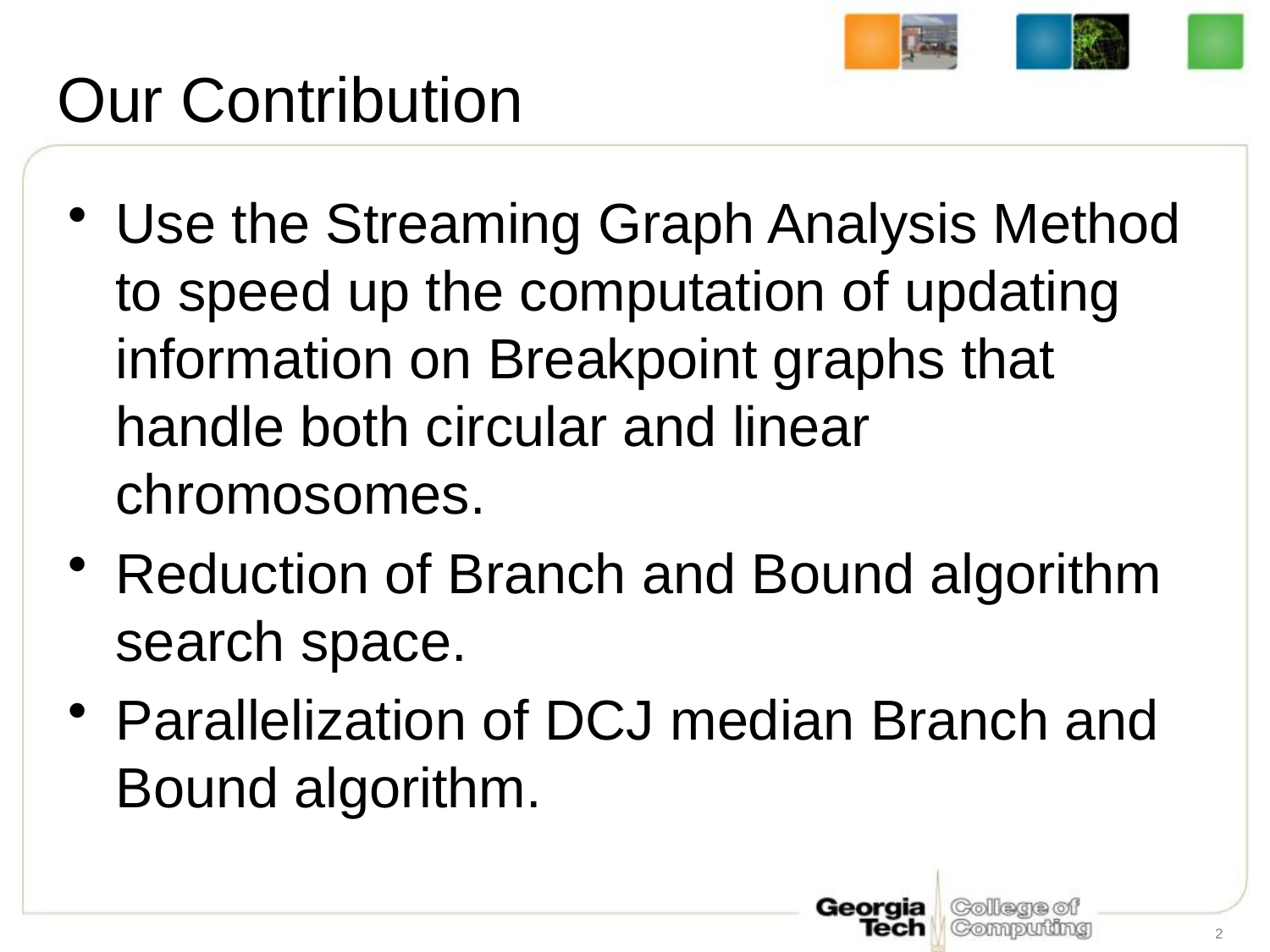

# Our Contribution
Use the Streaming Graph Analysis Method to speed up the computation of updating information on Breakpoint graphs that handle both circular and linear chromosomes.
Reduction of Branch and Bound algorithm search space.
Parallelization of DCJ median Branch and Bound algorithm.
2